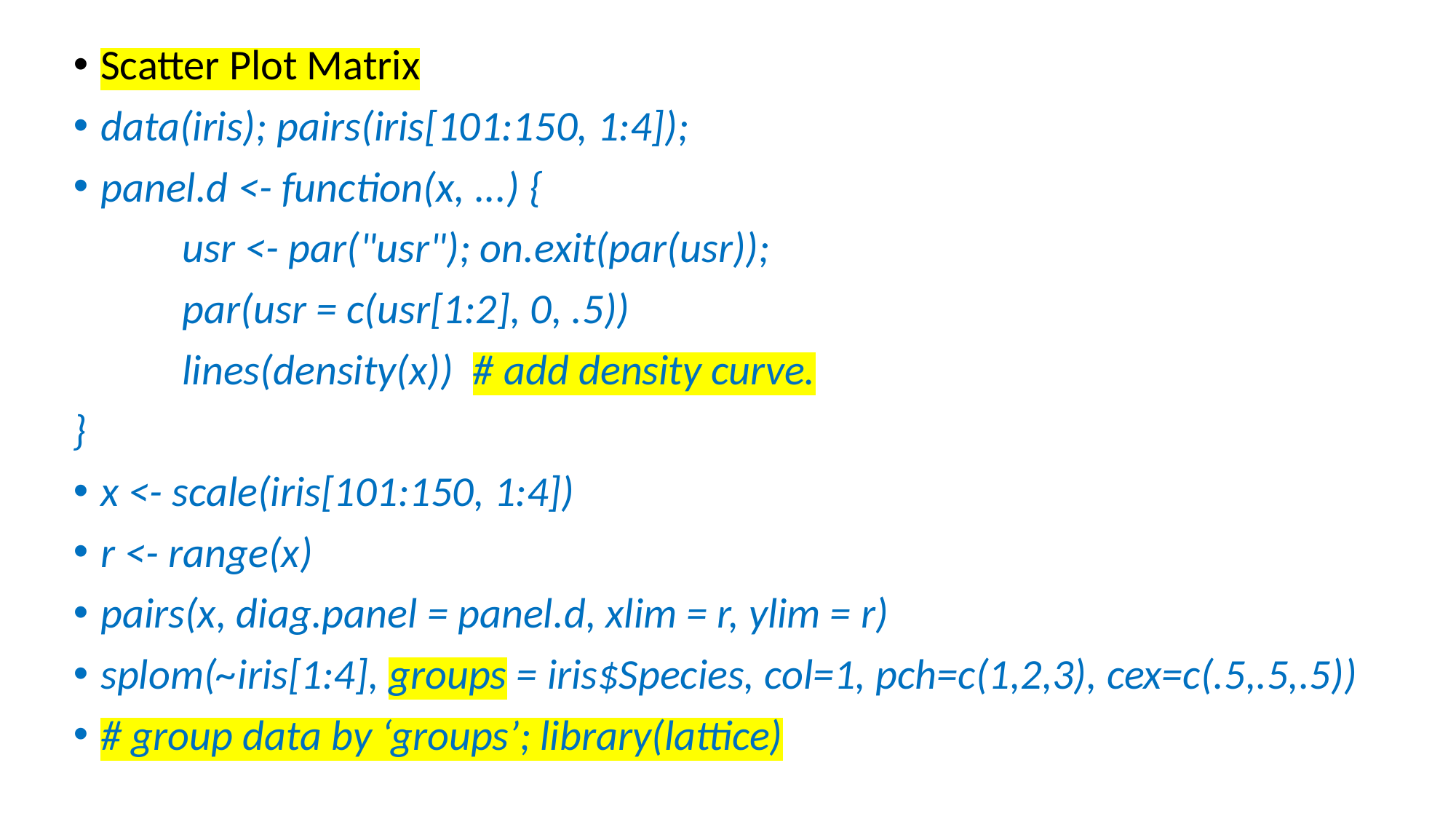

Scatter Plot Matrix
data(iris); pairs(iris[101:150, 1:4]);
panel.d <- function(x, ...) {
	usr <- par("usr"); on.exit(par(usr));
	par(usr = c(usr[1:2], 0, .5))
	lines(density(x))  # add density curve.
}
x <- scale(iris[101:150, 1:4])
r <- range(x)
pairs(x, diag.panel = panel.d, xlim = r, ylim = r)
splom(~iris[1:4], groups = iris$Species, col=1, pch=c(1,2,3), cex=c(.5,.5,.5))
# group data by ‘groups’; library(lattice)